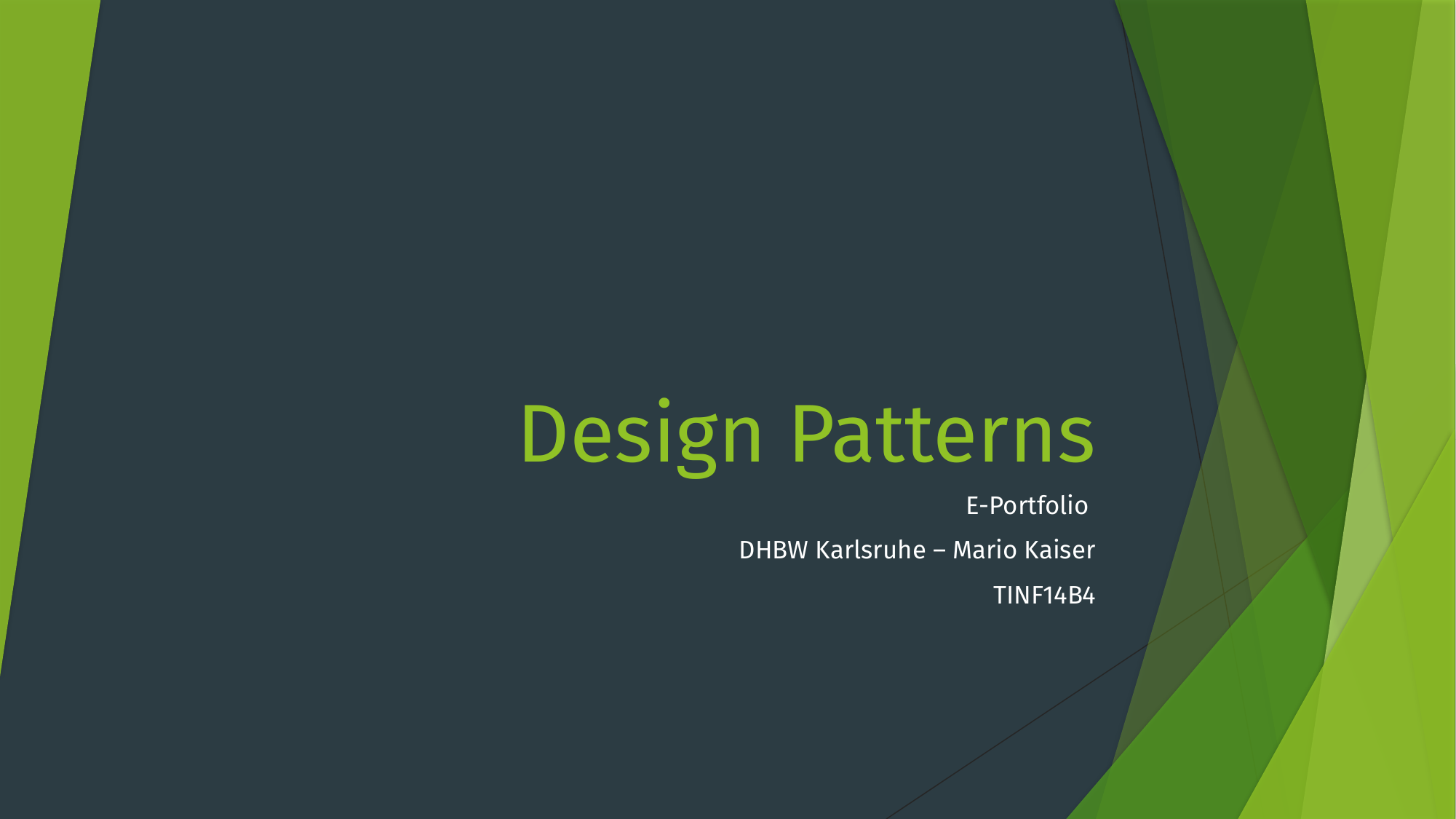

# Design Patterns
E-Portfolio
DHBW Karlsruhe – Mario Kaiser
TINF14B4